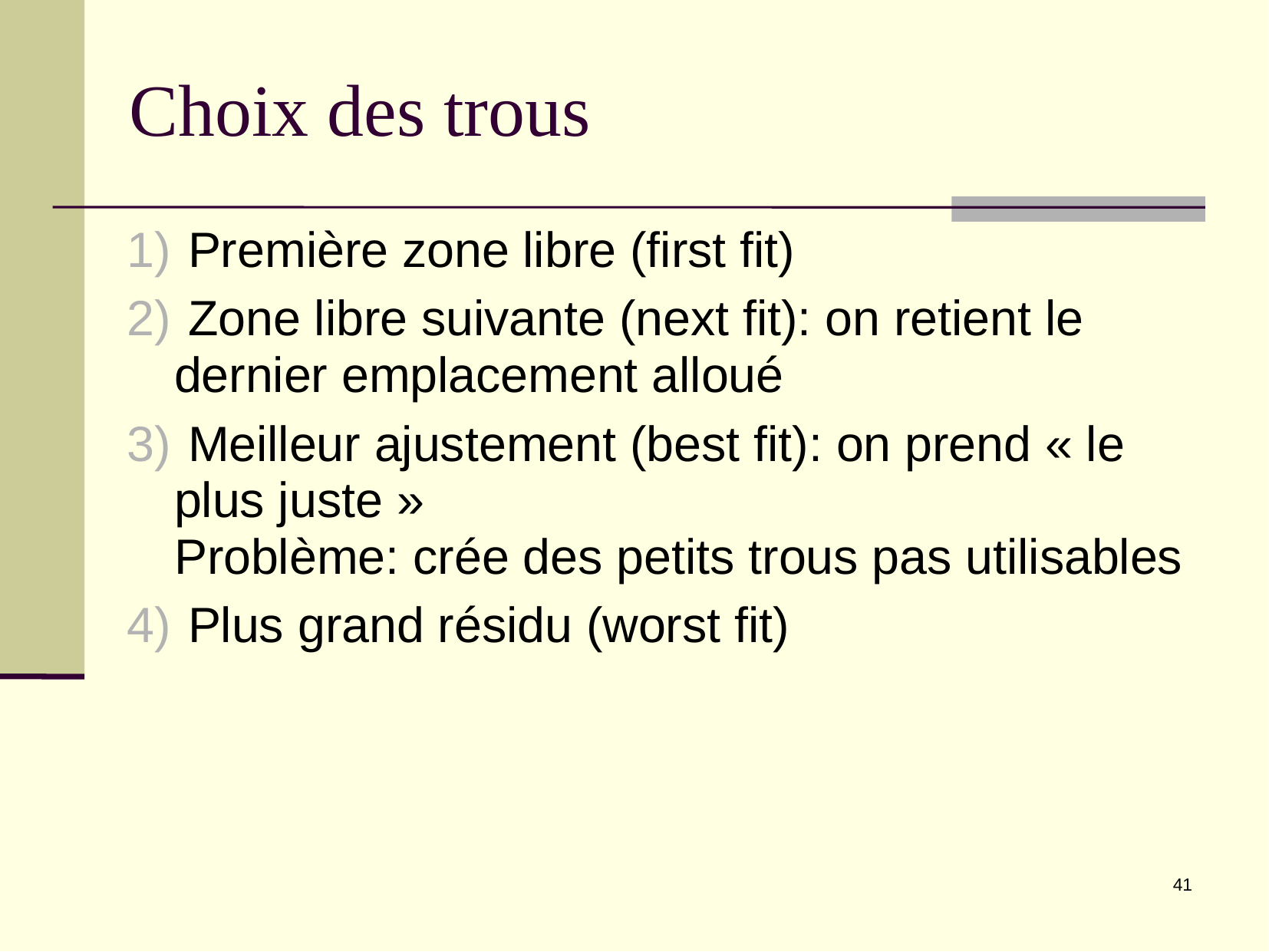

Choix des trous
 Première zone libre (first fit)
 Zone libre suivante (next fit): on retient le dernier emplacement alloué
 Meilleur ajustement (best fit): on prend « le plus juste »
Problème: crée des petits trous pas utilisables
 Plus grand résidu (worst fit)
41